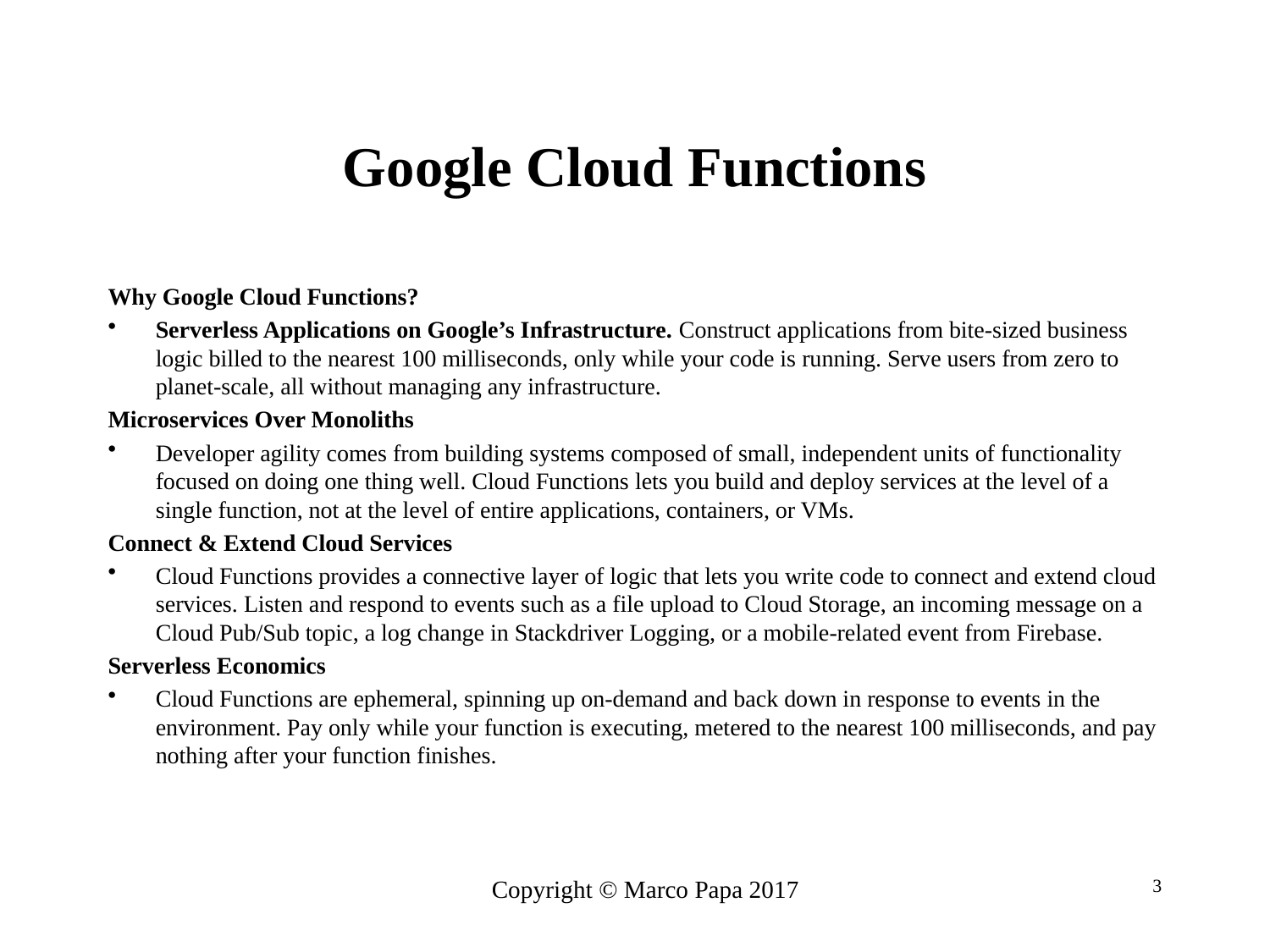

# Google Cloud Functions
Why Google Cloud Functions?
Serverless Applications on Google’s Infrastructure. Construct applications from bite-sized business logic billed to the nearest 100 milliseconds, only while your code is running. Serve users from zero to planet-scale, all without managing any infrastructure.
Microservices Over Monoliths
Developer agility comes from building systems composed of small, independent units of functionality focused on doing one thing well. Cloud Functions lets you build and deploy services at the level of a single function, not at the level of entire applications, containers, or VMs.
Connect & Extend Cloud Services
Cloud Functions provides a connective layer of logic that lets you write code to connect and extend cloud services. Listen and respond to events such as a file upload to Cloud Storage, an incoming message on a Cloud Pub/Sub topic, a log change in Stackdriver Logging, or a mobile-related event from Firebase.
Serverless Economics
Cloud Functions are ephemeral, spinning up on-demand and back down in response to events in the environment. Pay only while your function is executing, metered to the nearest 100 milliseconds, and pay nothing after your function finishes.

Copyright © Marco Papa 2017
3